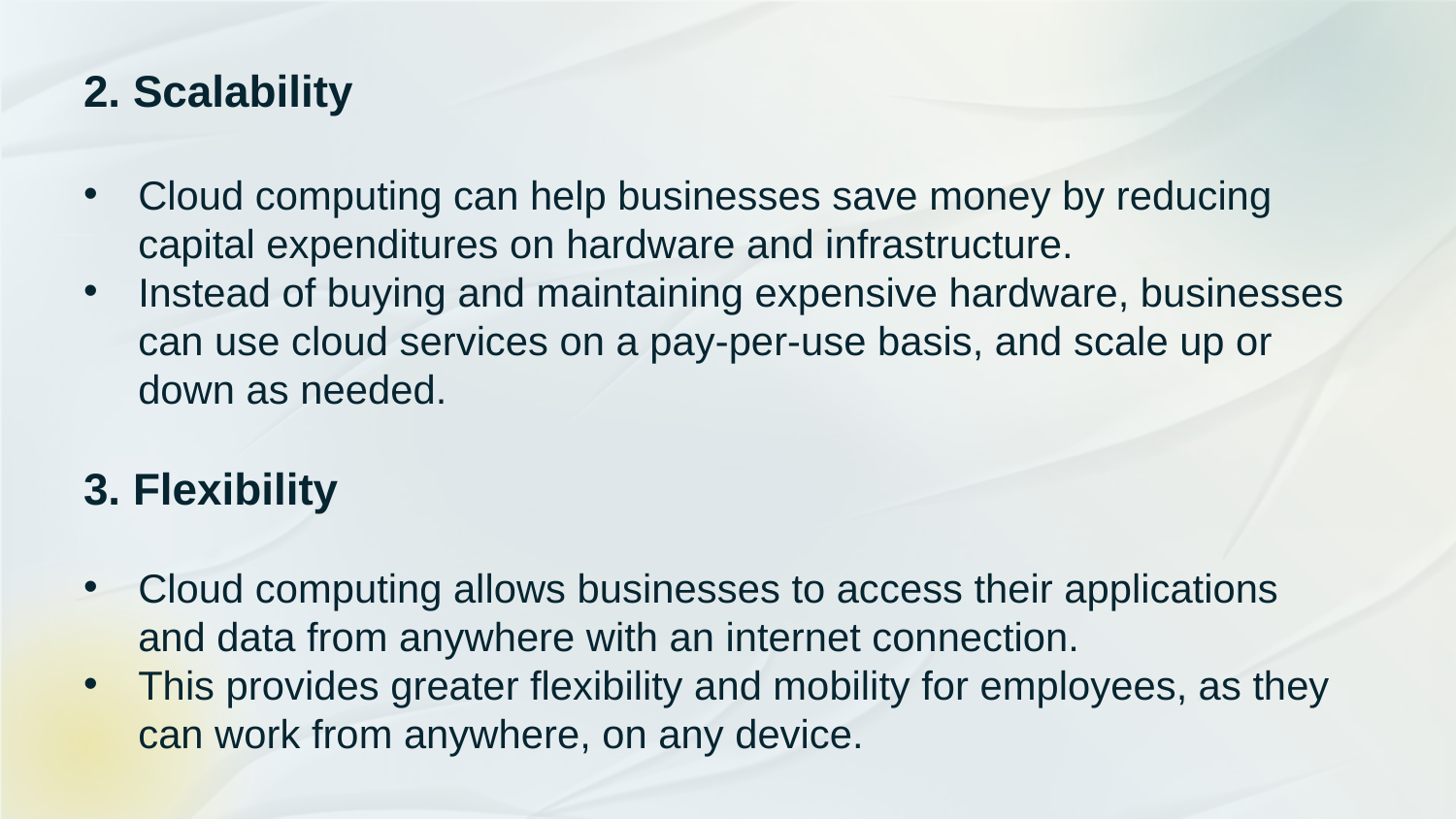

2. Scalability

Cloud computing can help businesses save money by reducing capital expenditures on hardware and infrastructure.
Instead of buying and maintaining expensive hardware, businesses can use cloud services on a pay-per-use basis, and scale up or down as needed.

3. Flexibility

Cloud computing allows businesses to access their applications and data from anywhere with an internet connection.
This provides greater flexibility and mobility for employees, as they can work from anywhere, on any device.